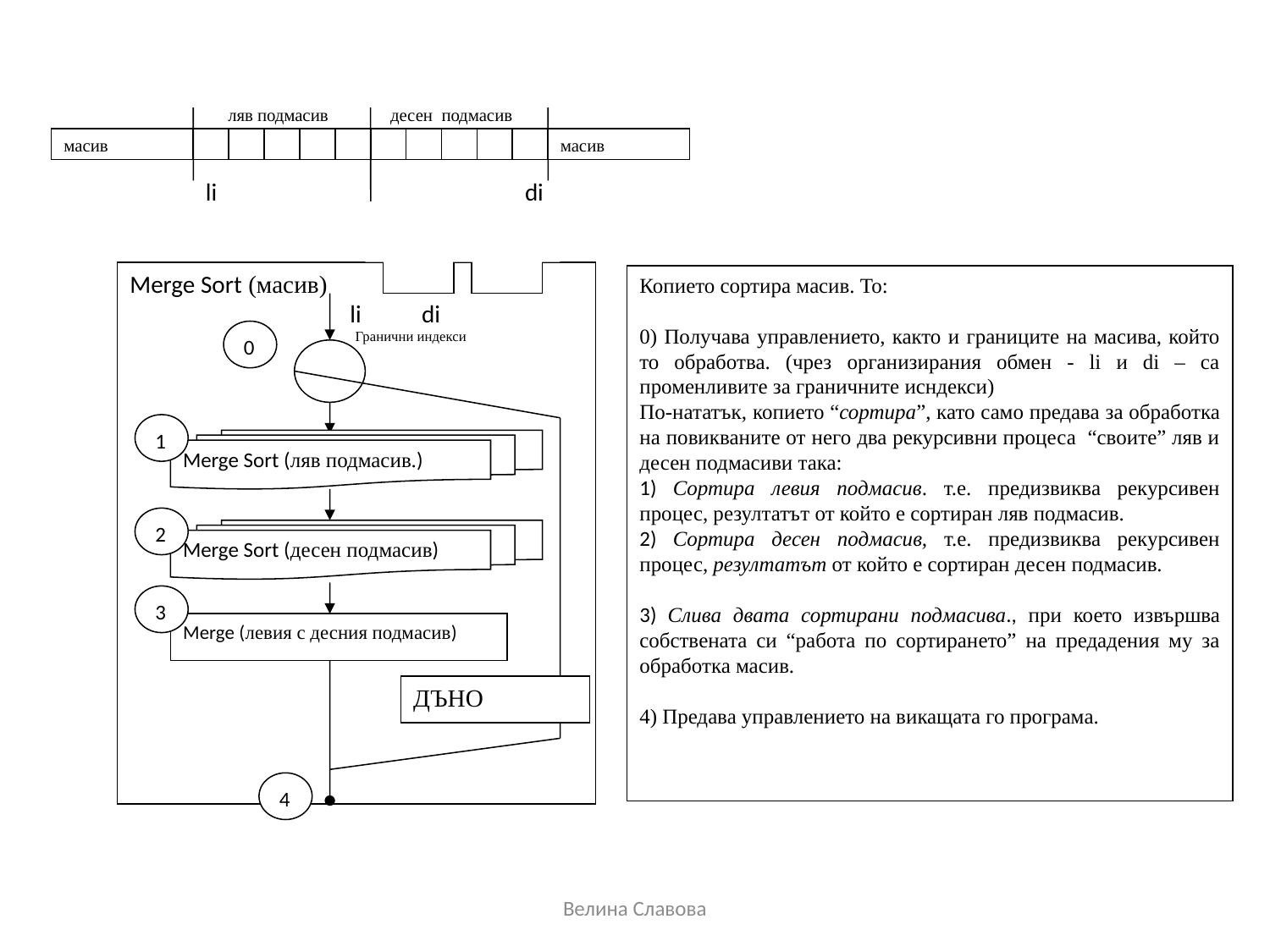

ляв подмасив              десен  подмасив

масив

масив
li
di

Merge Sort (масив)
                                        li           di
                                                                       Гранични индекси

0

1

Merge Sort (ляв подмасив.)

2
Merge Sort (десен подмасив)

3
Merge (левия с десния подмасив)

ДЪНО

4
Копието сортира масив. То:

0) Получава управлението, както и границите на масива, който то обработва. (чрез организирания обмен - li и di – са променливите за граничните исндекси)
По-нататък, копието “сортира”, като само предава за обработка на повикваните от него два рекурсивни процеса  “своите” ляв и десен подмасиви така:
1) Сортира левия подмасив. т.е. предизвиква рекурсивен процес, резултатът от който е сортиран ляв подмасив.
2) Сортира десен подмасив, т.е. предизвиква рекурсивен процес, резултатът от който е сортиран десен подмасив.

3) Слива двата сортирани подмасива., при което извършва собствената си “работа по сортирането” на предадения му за обработка масив.

4) Предава управлението на викащата го програма.
Велина Славова